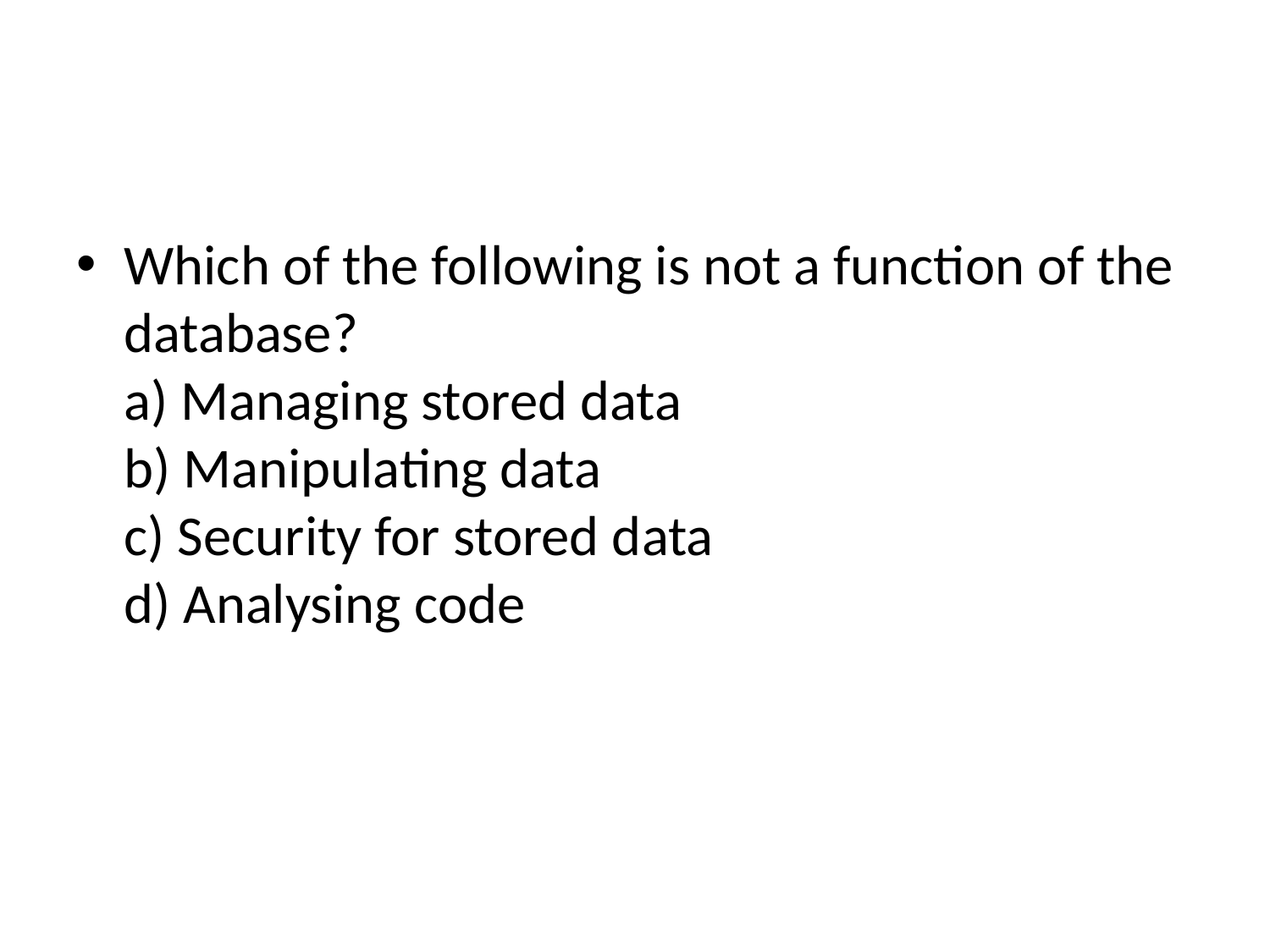

#
Which of the following is not a function of the database?
a) Managing stored data
b) Manipulating data
c) Security for stored data
d) Analysing code